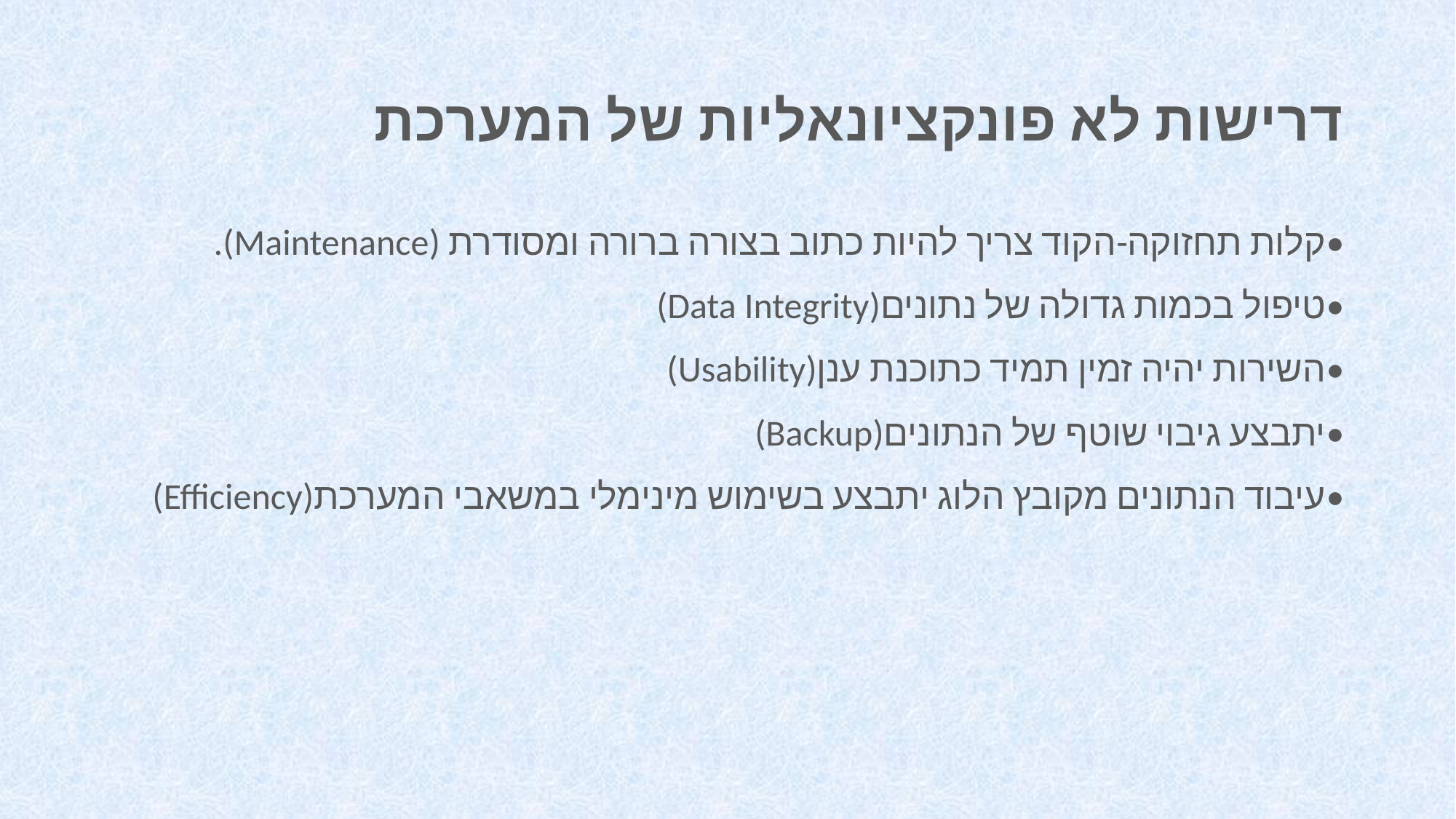

# דרישות לא פונקציונאליות של המערכת
•	קלות תחזוקה-הקוד צריך להיות כתוב בצורה ברורה ומסודרת (Maintenance).
•	טיפול בכמות גדולה של נתונים(Data Integrity)
•	השירות יהיה זמין תמיד כתוכנת ענן(Usability)
•	יתבצע גיבוי שוטף של הנתונים(Backup)
•	עיבוד הנתונים מקובץ הלוג יתבצע בשימוש מינימלי במשאבי המערכת(Efficiency)